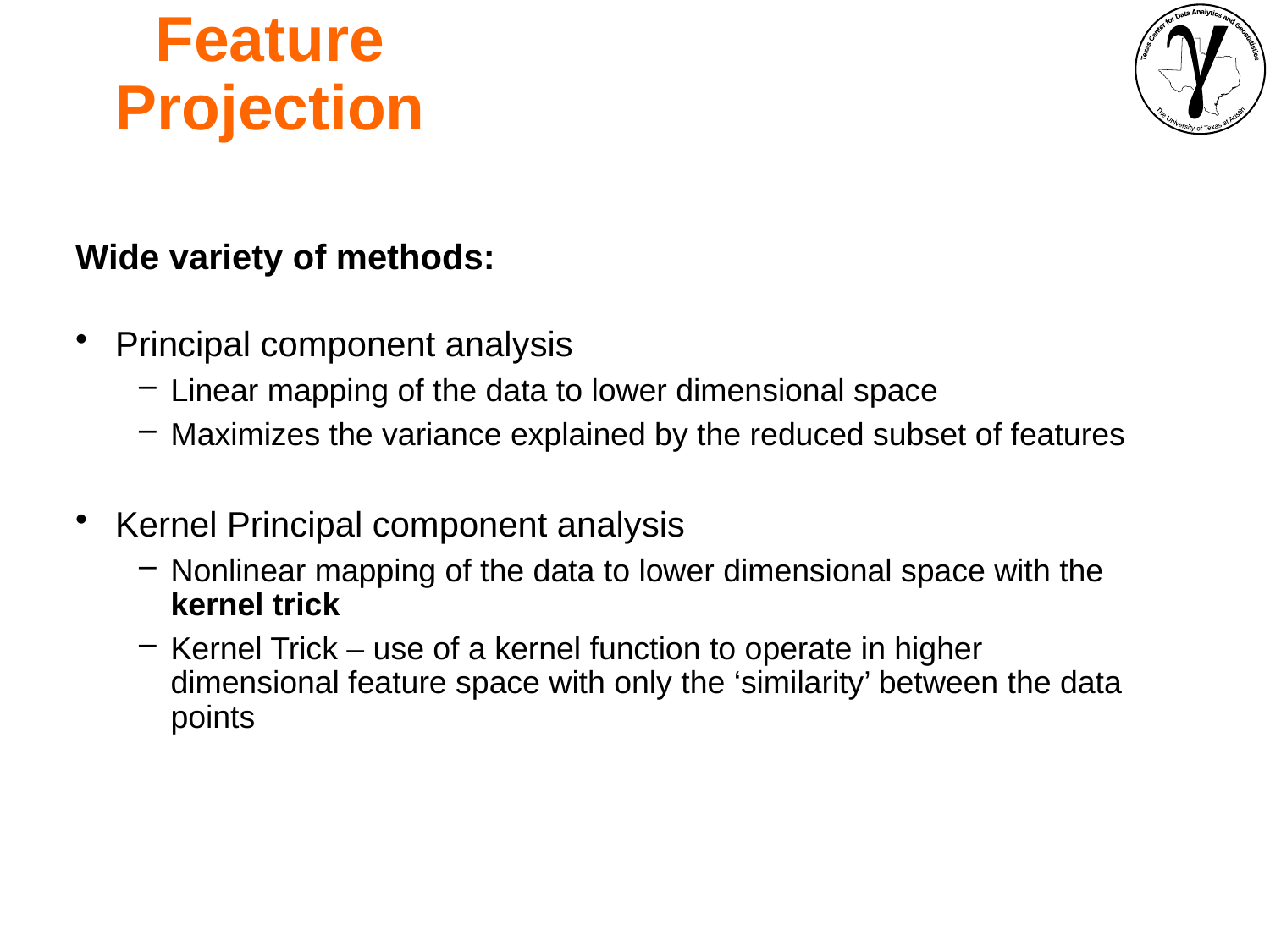

Feature Projection
Wide variety of methods:

Principal component analysis
Linear mapping of the data to lower dimensional space
Maximizes the variance explained by the reduced subset of features

Kernel Principal component analysis
Nonlinear mapping of the data to lower dimensional space with the kernel trick
Kernel Trick – use of a kernel function to operate in higher dimensional feature space with only the ‘similarity’ between the data points